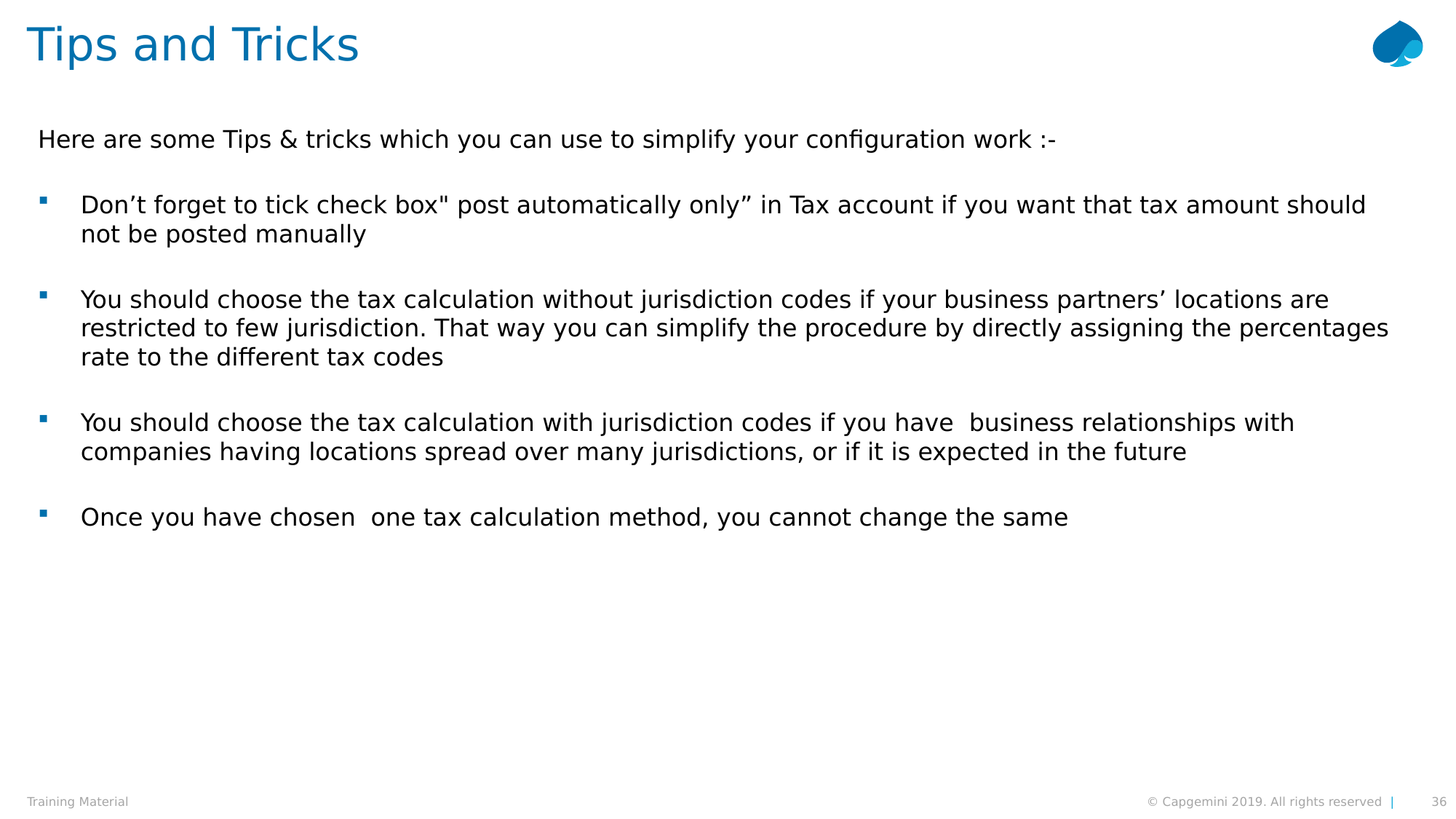

# Tips and Tricks
Here are some Tips & tricks which you can use to simplify your configuration work :-
Don’t forget to tick check box" post automatically only” in Tax account if you want that tax amount should not be posted manually
You should choose the tax calculation without jurisdiction codes if your business partners’ locations are restricted to few jurisdiction. That way you can simplify the procedure by directly assigning the percentages rate to the different tax codes
You should choose the tax calculation with jurisdiction codes if you have  business relationships with companies having locations spread over many jurisdictions, or if it is expected in the future
Once you have chosen  one tax calculation method, you cannot change the same